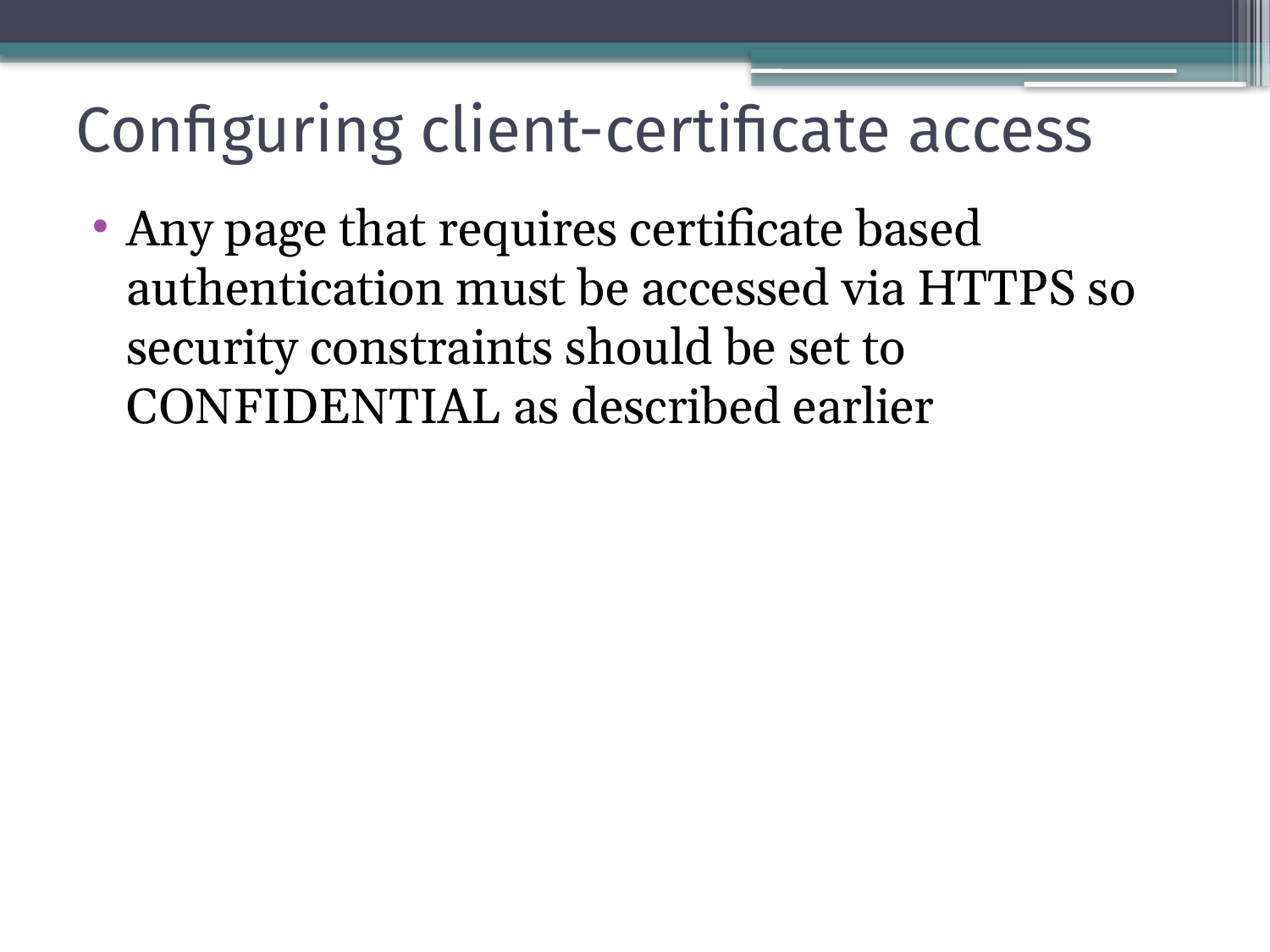

# Configuring client-certificate access
Any page that requires certificate based authentication must be accessed via HTTPS so security constraints should be set to CONFIDENTIAL as described earlier